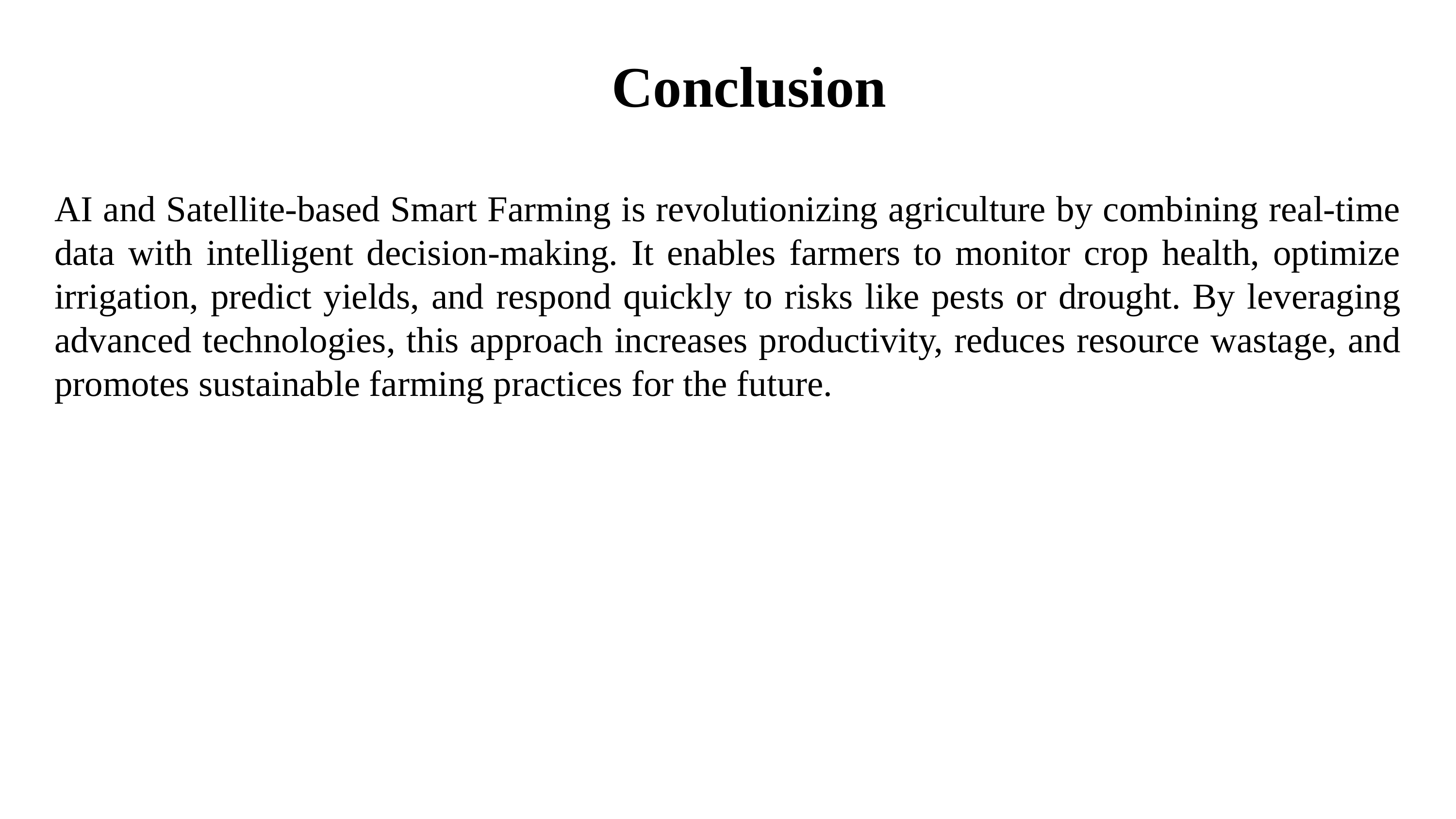

# Conclusion
AI and Satellite-based Smart Farming is revolutionizing agriculture by combining real-time data with intelligent decision-making. It enables farmers to monitor crop health, optimize irrigation, predict yields, and respond quickly to risks like pests or drought. By leveraging advanced technologies, this approach increases productivity, reduces resource wastage, and promotes sustainable farming practices for the future.